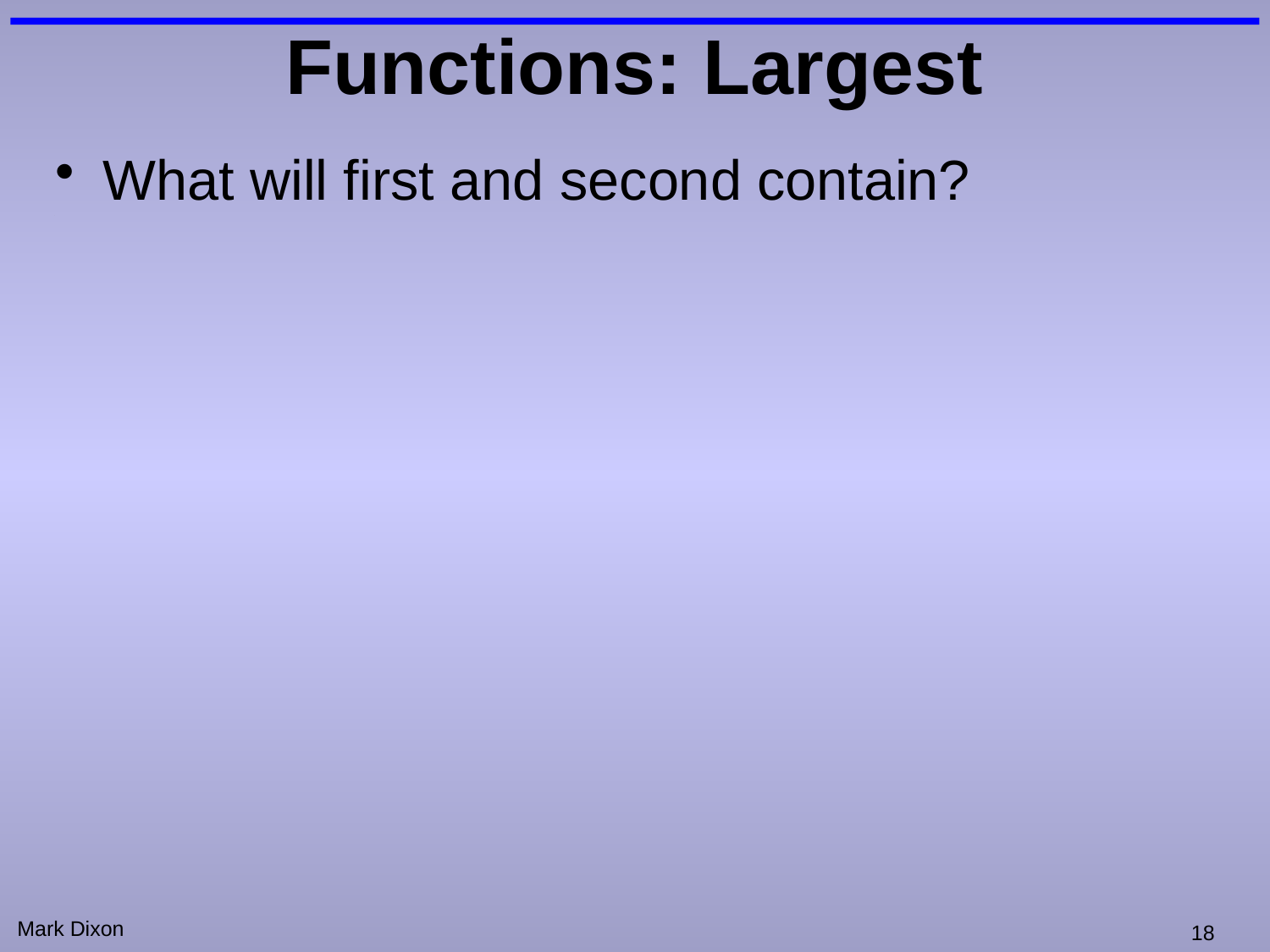

# Functions: Largest
What will first and second contain?